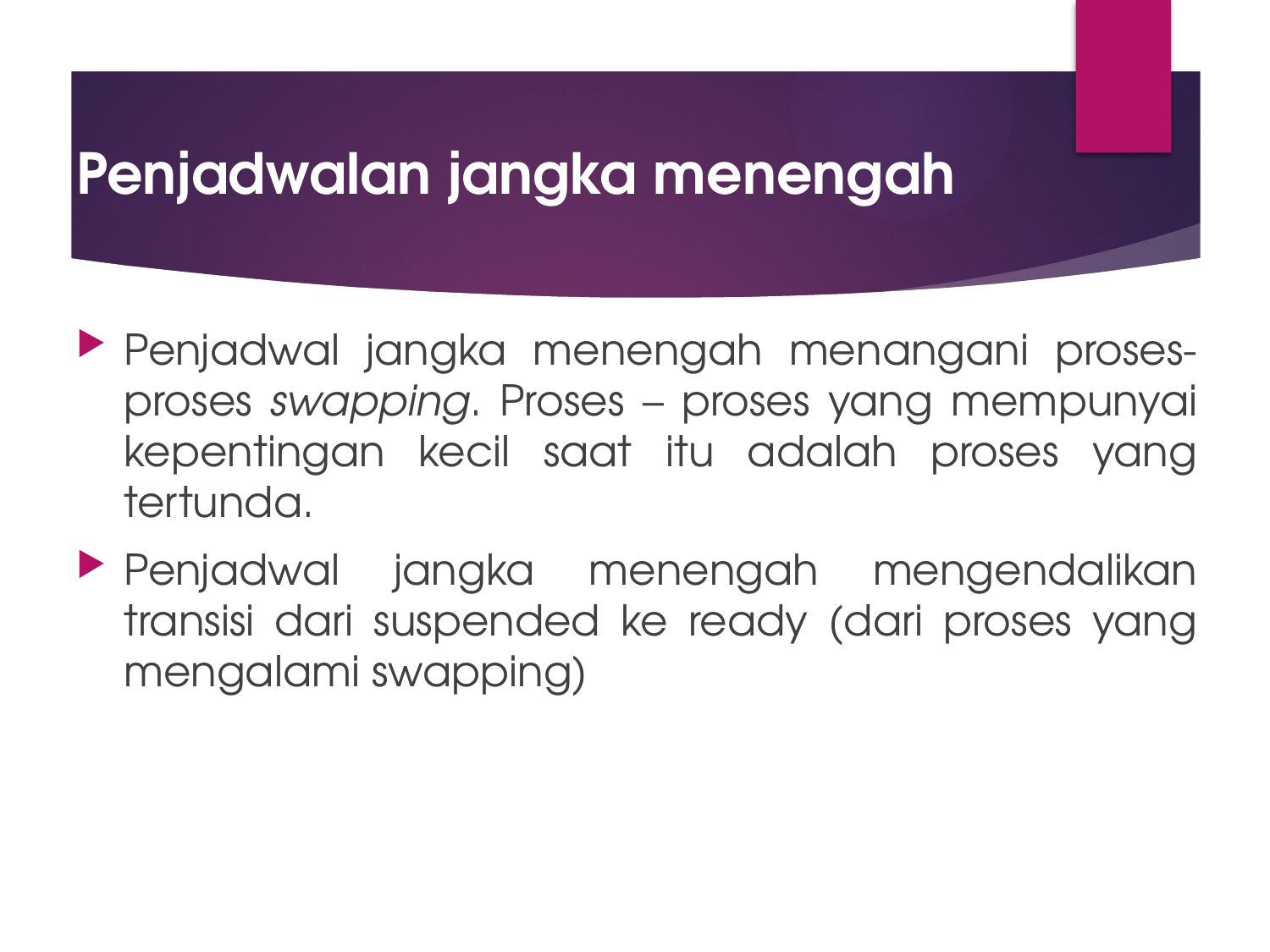

# Penjadwalan jangka menengah
Penjadwal jangka menengah menangani proses-proses swapping. Proses – proses yang mempunyai kepentingan kecil saat itu adalah proses yang tertunda.
Penjadwal jangka menengah mengendalikan transisi dari suspended ke ready (dari proses yang mengalami swapping)